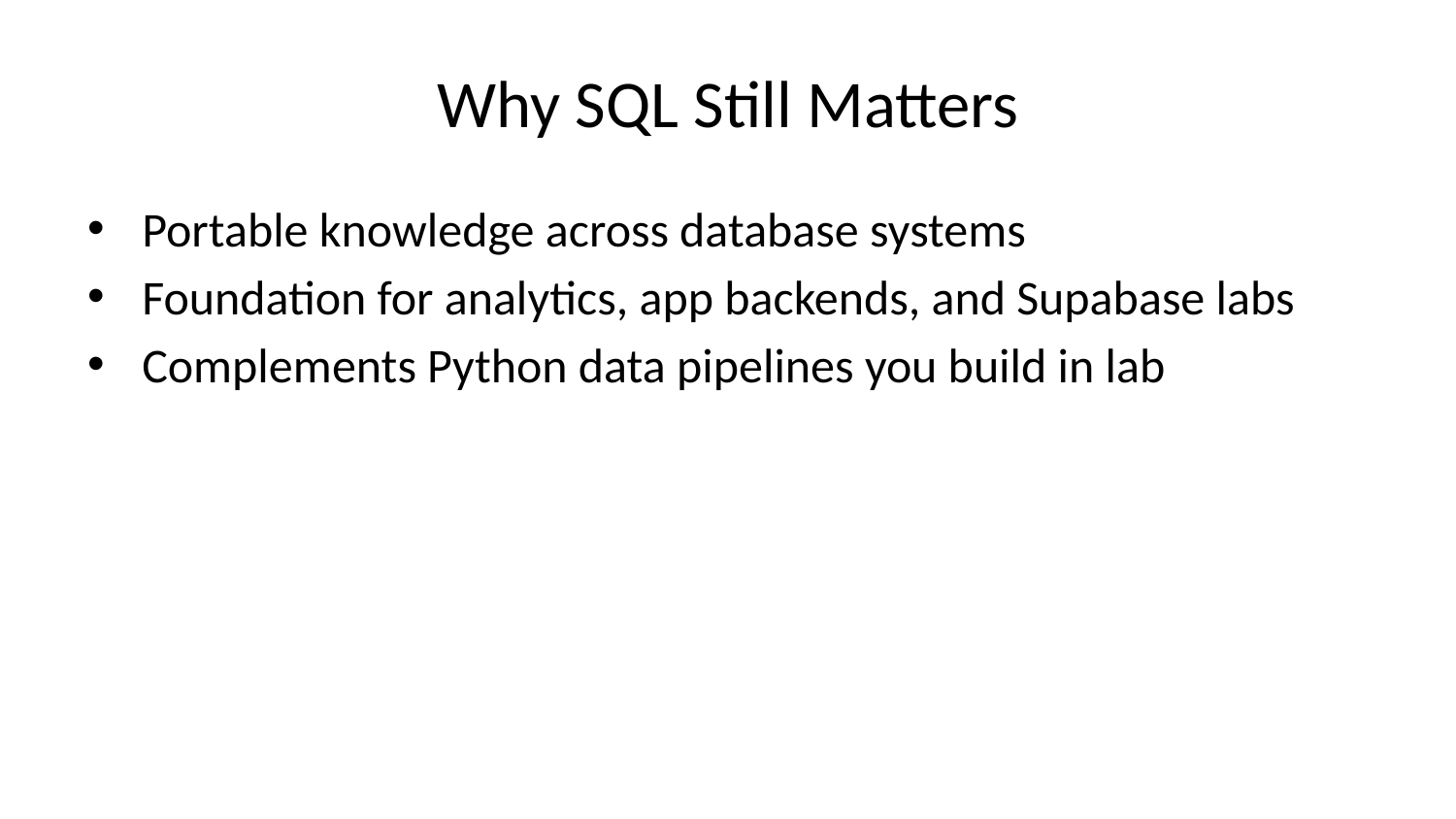

# Why SQL Still Matters
Portable knowledge across database systems
Foundation for analytics, app backends, and Supabase labs
Complements Python data pipelines you build in lab